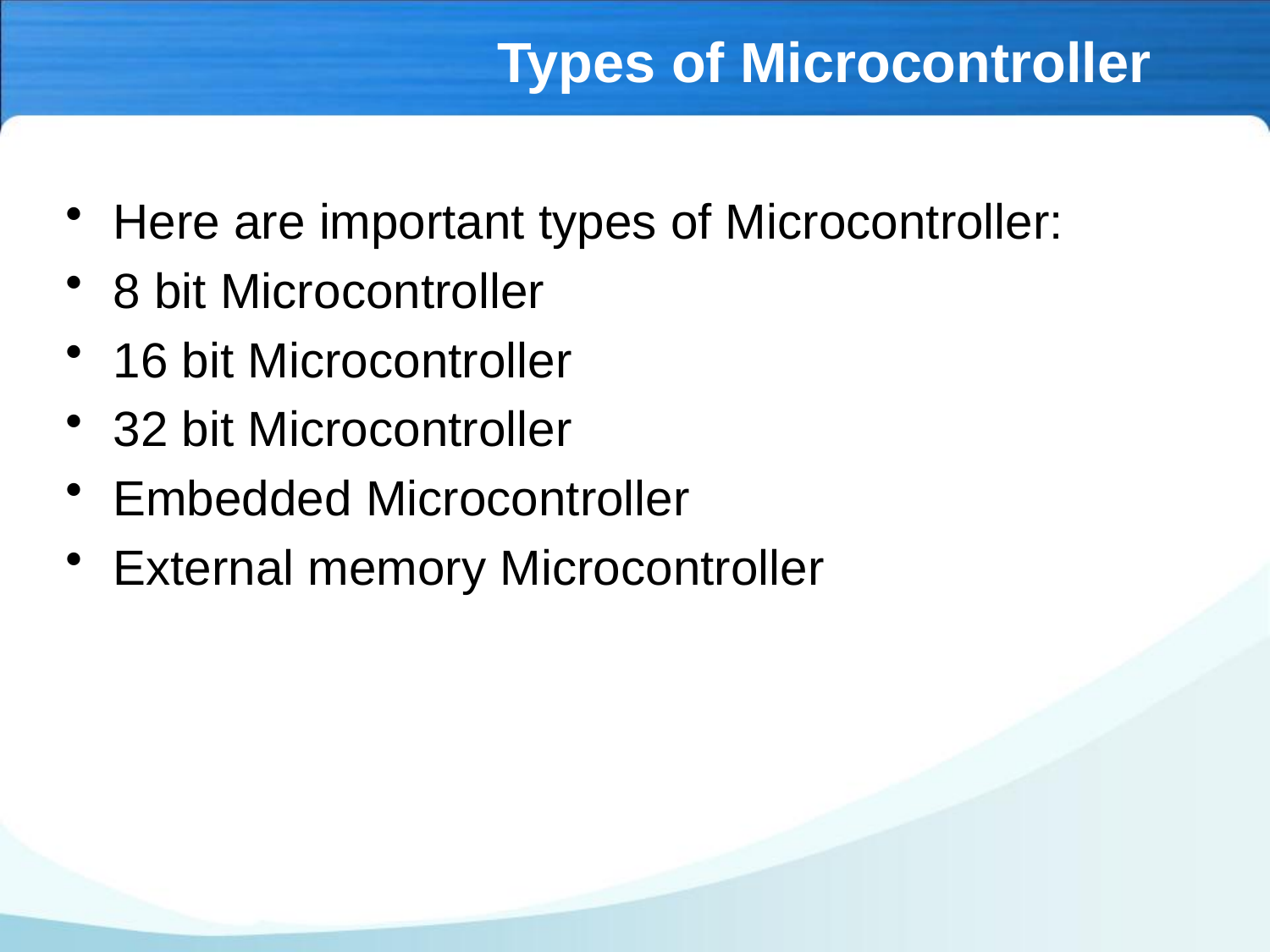

# Types of Microcontroller
Here are important types of Microcontroller:
8 bit Microcontroller
16 bit Microcontroller
32 bit Microcontroller
Embedded Microcontroller
External memory Microcontroller